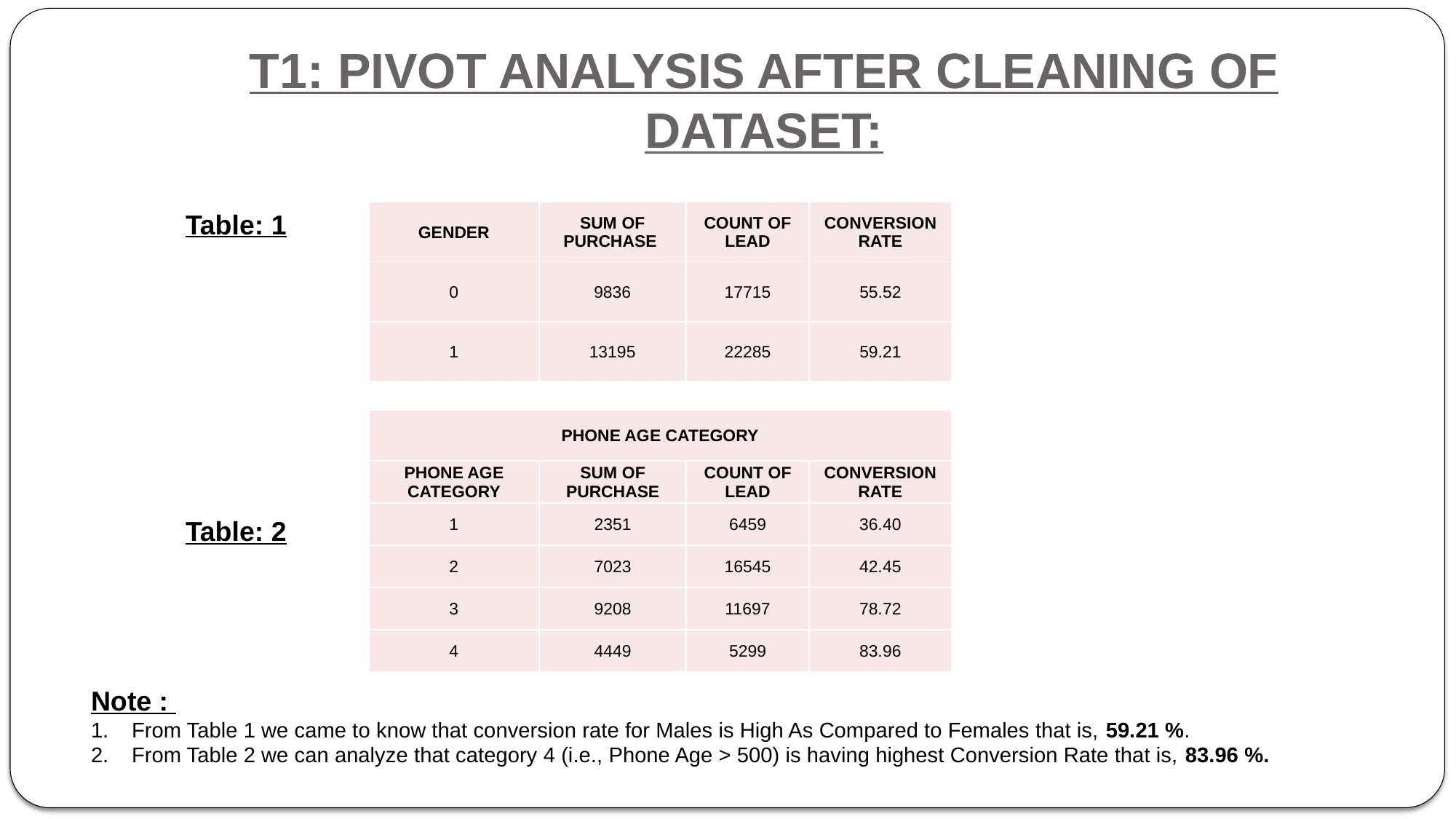

# T1: PIVOT ANALYSIS AFTER CLEANING OF DATASET:
Table: 1
| GENDER | SUM OF PURCHASE | COUNT OF LEAD | CONVERSION RATE |
| --- | --- | --- | --- |
| 0 | 9836 | 17715 | 55.52 |
| 1 | 13195 | 22285 | 59.21 |
| PHONE AGE CATEGORY |  |  |  |
| --- | --- | --- | --- |
| PHONE AGE CATEGORY | SUM OF PURCHASE | COUNT OF LEAD | CONVERSION RATE |
| 1 | 2351 | 6459 | 36.40 |
| 2 | 7023 | 16545 | 42.45 |
| 3 | 9208 | 11697 | 78.72 |
| 4 | 4449 | 5299 | 83.96 |
Table: 2
Note :
From Table 1 we came to know that conversion rate for Males is High As Compared to Females that is, 59.21 %.
From Table 2 we can analyze that category 4 (i.e., Phone Age > 500) is having highest Conversion Rate that is, 83.96 %.